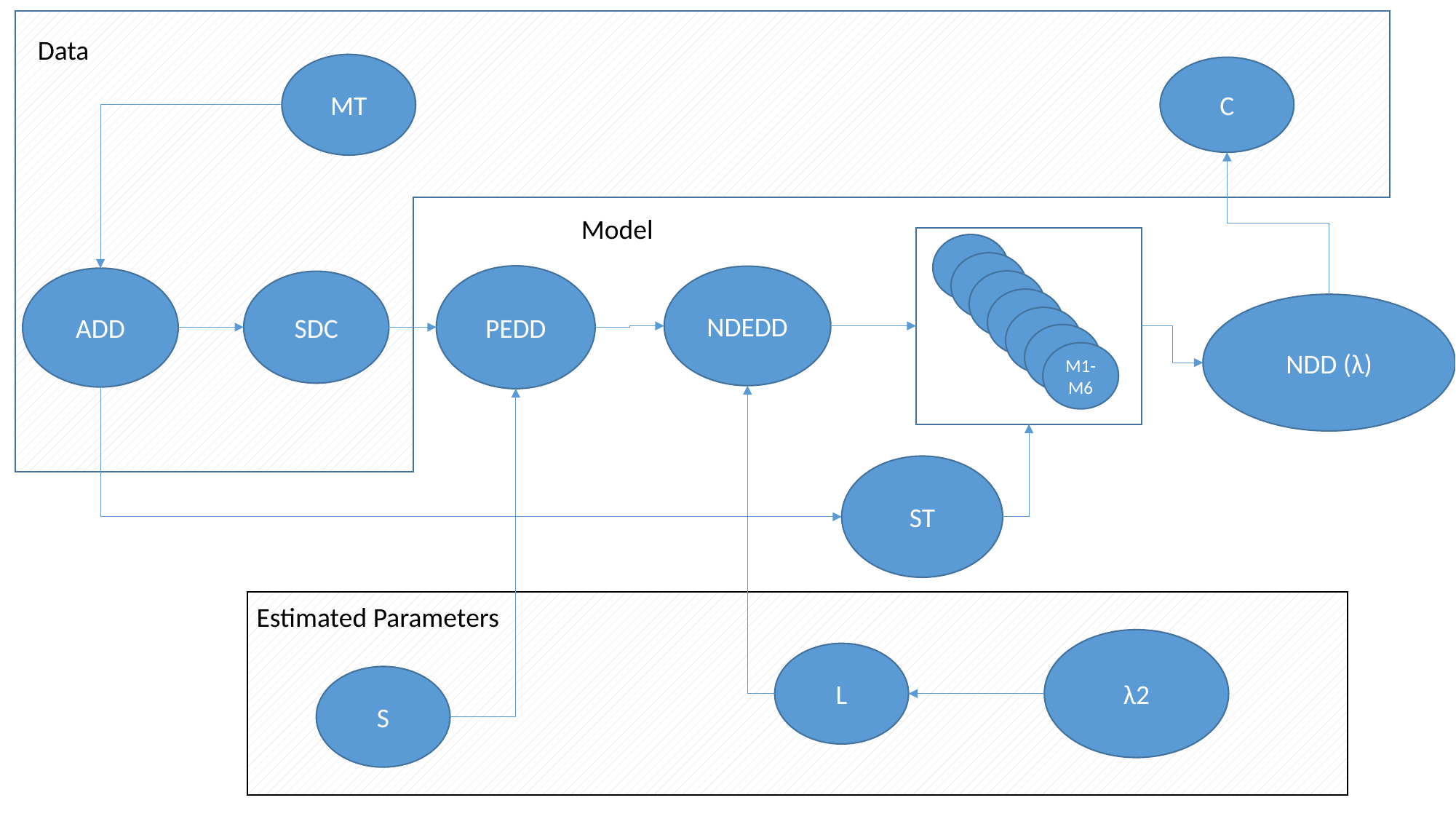

Data
MT
C
Model

M1-M6
PEDD
NDEDD
ADD
SDC
NDD (λ)
ST

Estimated Parameters
λ2
L
S